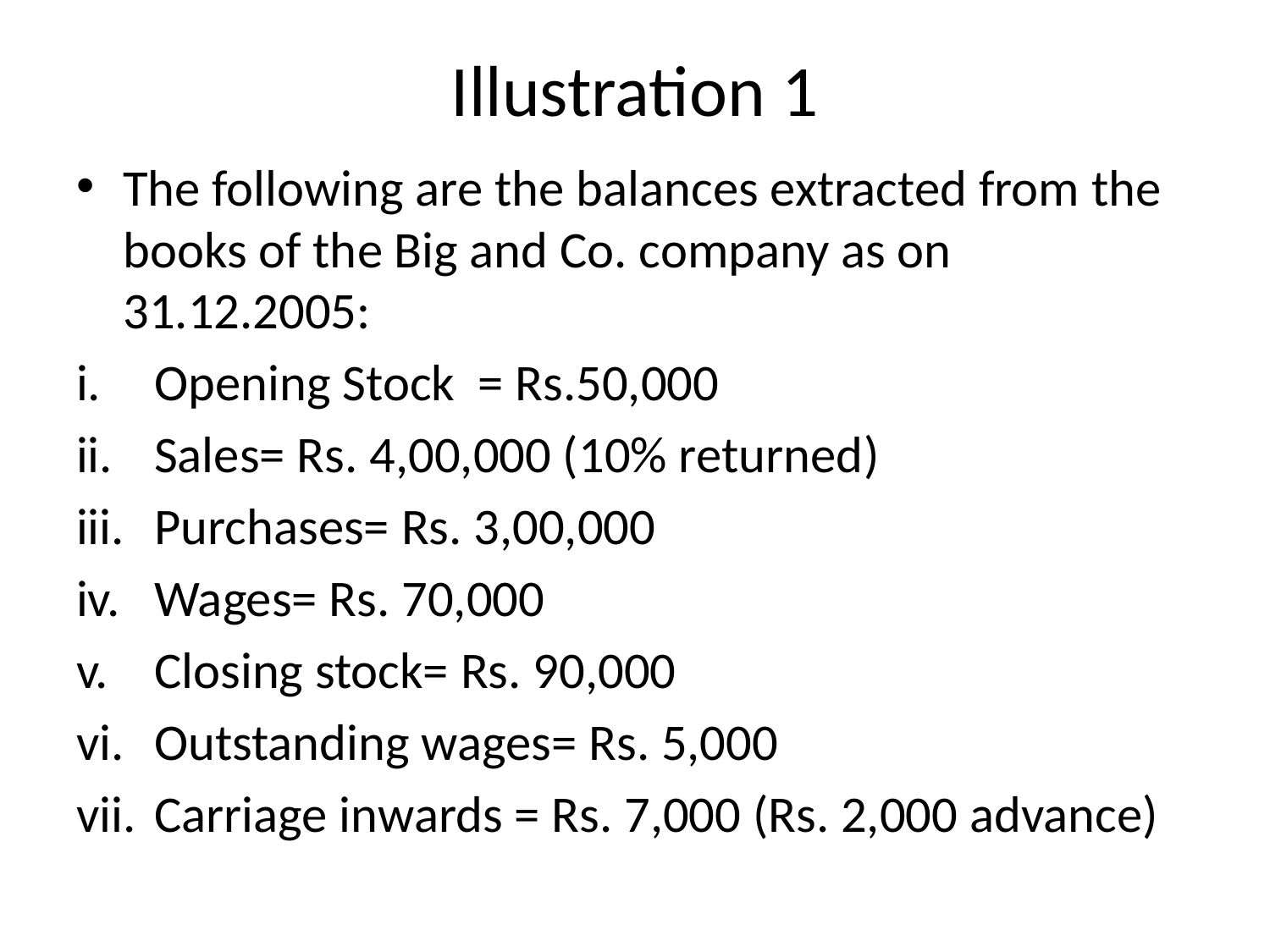

# Illustration 1
The following are the balances extracted from the books of the Big and Co. company as on 31.12.2005:
Opening Stock  = Rs.50,000
Sales= Rs. 4,00,000 (10% returned)
Purchases= Rs. 3,00,000
Wages= Rs. 70,000
Closing stock= Rs. 90,000
Outstanding wages= Rs. 5,000
Carriage inwards = Rs. 7,000 (Rs. 2,000 advance)